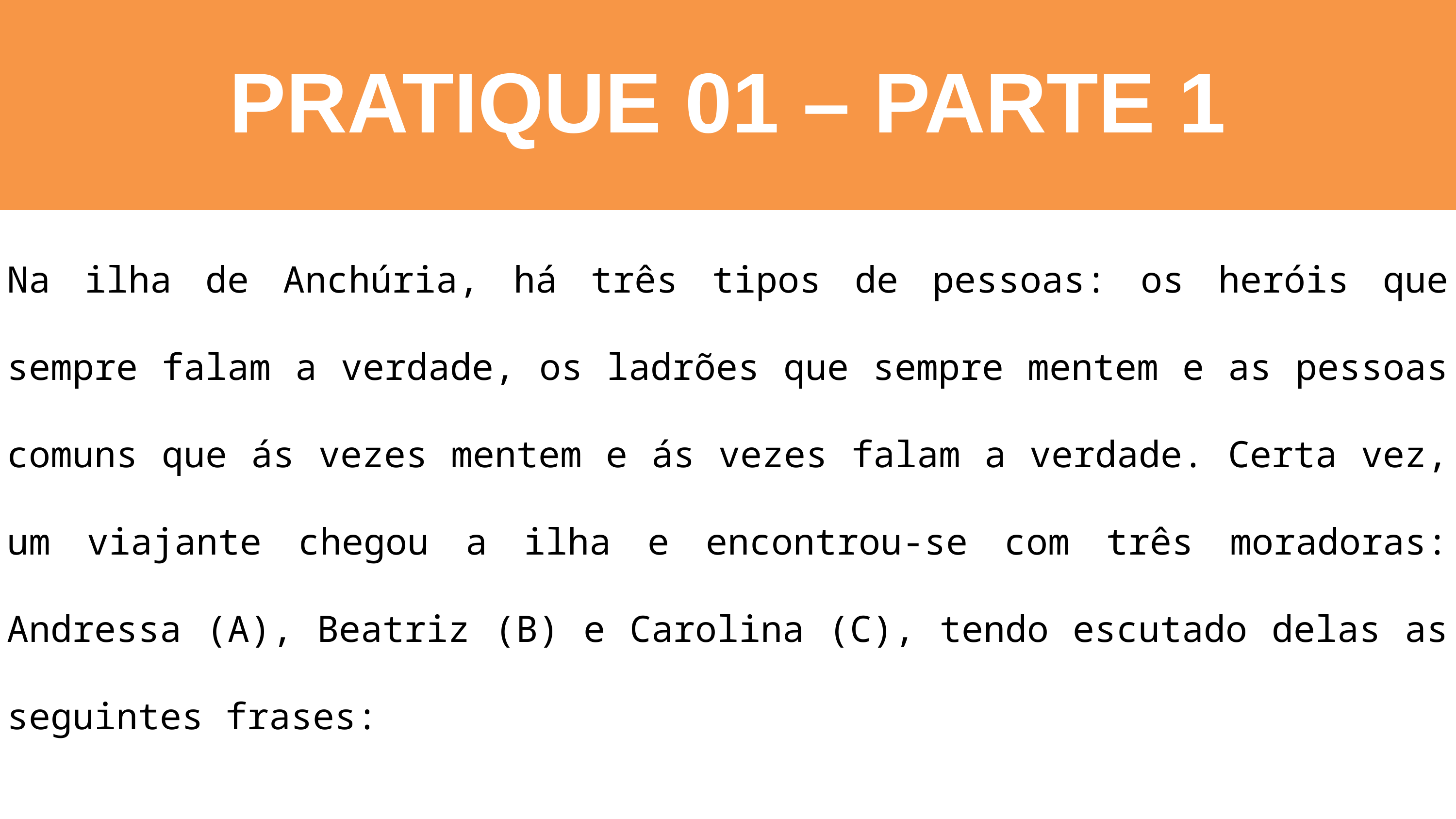

PRATIQUE 01 – PARTE 1
Na ilha de Anchúria, há três tipos de pessoas: os heróis que sempre falam a verdade, os ladrões que sempre mentem e as pessoas comuns que ás vezes mentem e ás vezes falam a verdade. Certa vez, um viajante chegou a ilha e encontrou-se com três moradoras: Andressa (A), Beatriz (B) e Carolina (C), tendo escutado delas as seguintes frases: